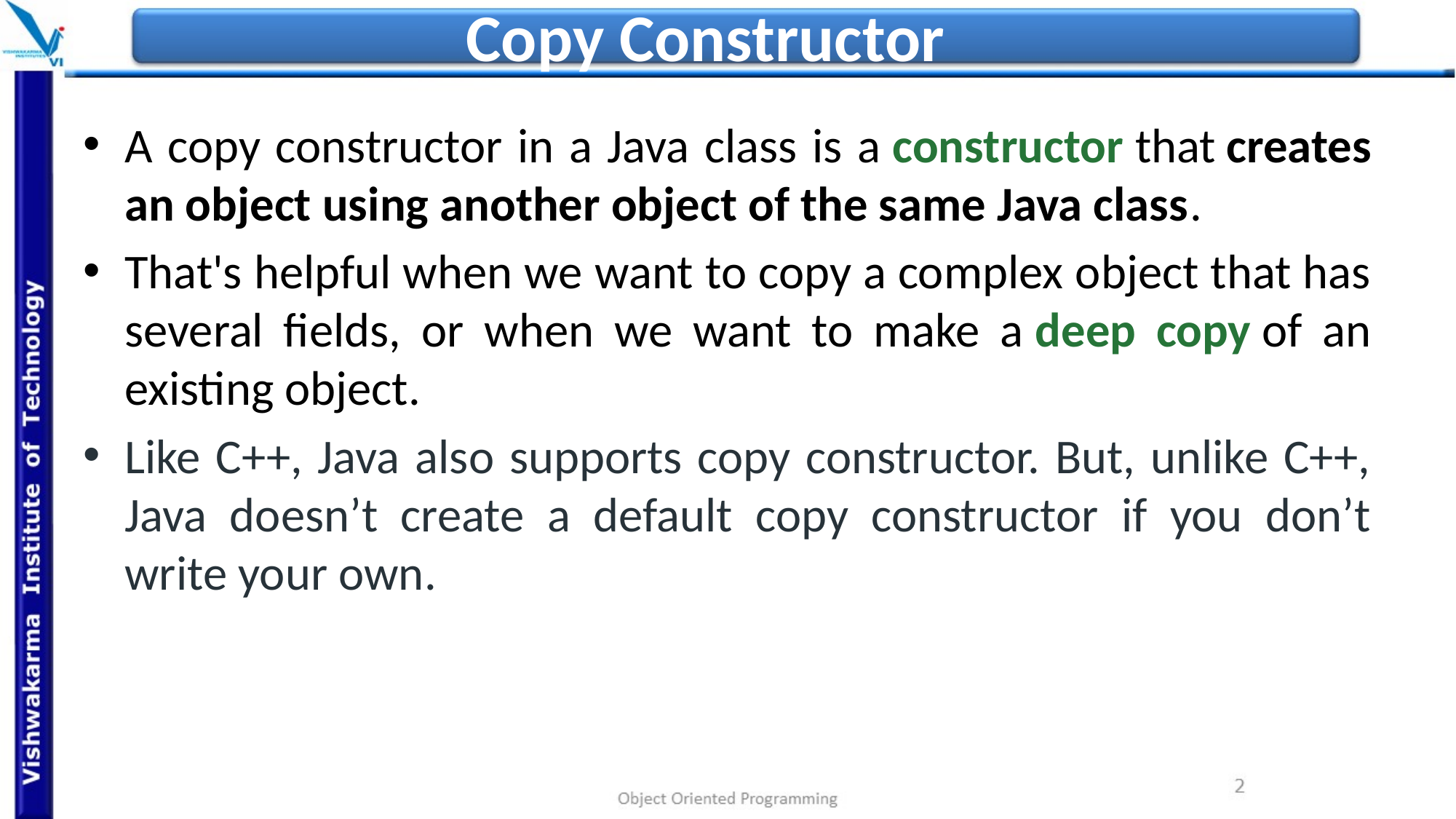

# Copy Constructor
A copy constructor in a Java class is a constructor that creates an object using another object of the same Java class.
That's helpful when we want to copy a complex object that has several fields, or when we want to make a deep copy of an existing object.
Like C++, Java also supports copy constructor. But, unlike C++, Java doesn’t create a default copy constructor if you don’t write your own.